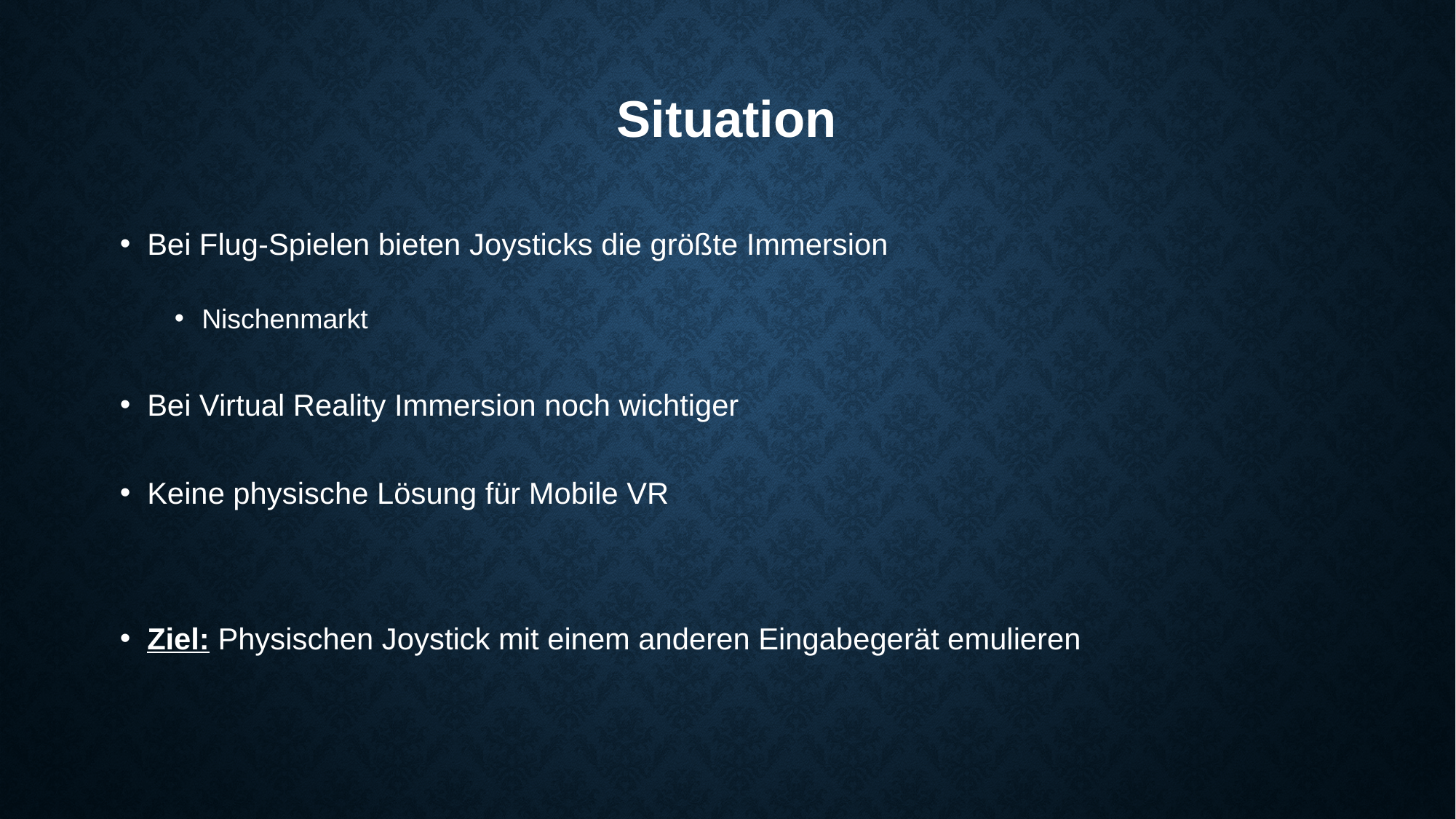

# Situation
Bei Flug-Spielen bieten Joysticks die größte Immersion
Nischenmarkt
Bei Virtual Reality Immersion noch wichtiger
Keine physische Lösung für Mobile VR
Ziel: Physischen Joystick mit einem anderen Eingabegerät emulieren